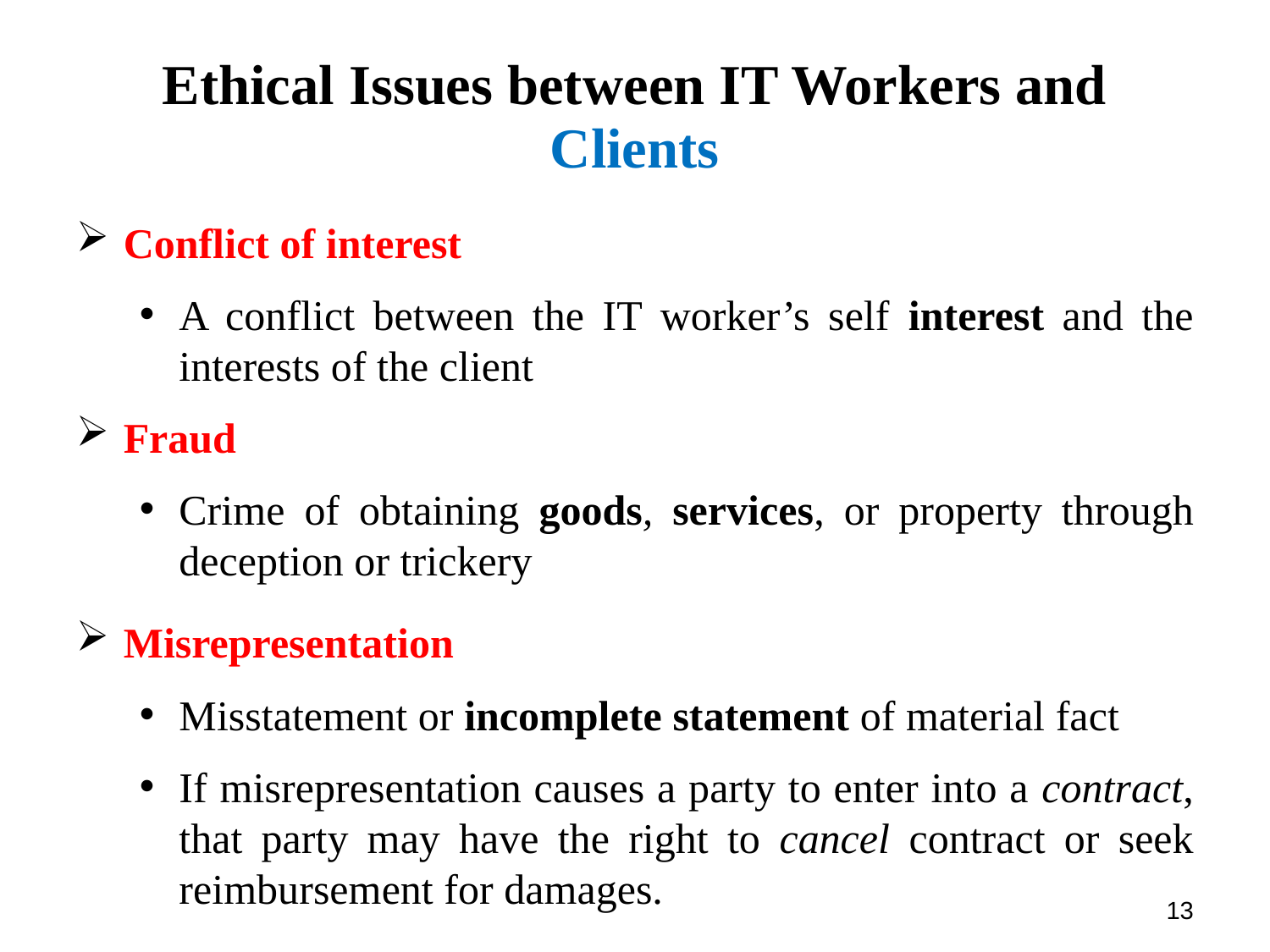

# Ethical Issues between IT Workers and Clients
Conflict of interest
A conflict between the IT worker’s self interest and the interests of the client
Fraud
Crime of obtaining goods, services, or property through deception or trickery
Misrepresentation
Misstatement or incomplete statement of material fact
If misrepresentation causes a party to enter into a contract, that party may have the right to cancel contract or seek reimbursement for damages.
13